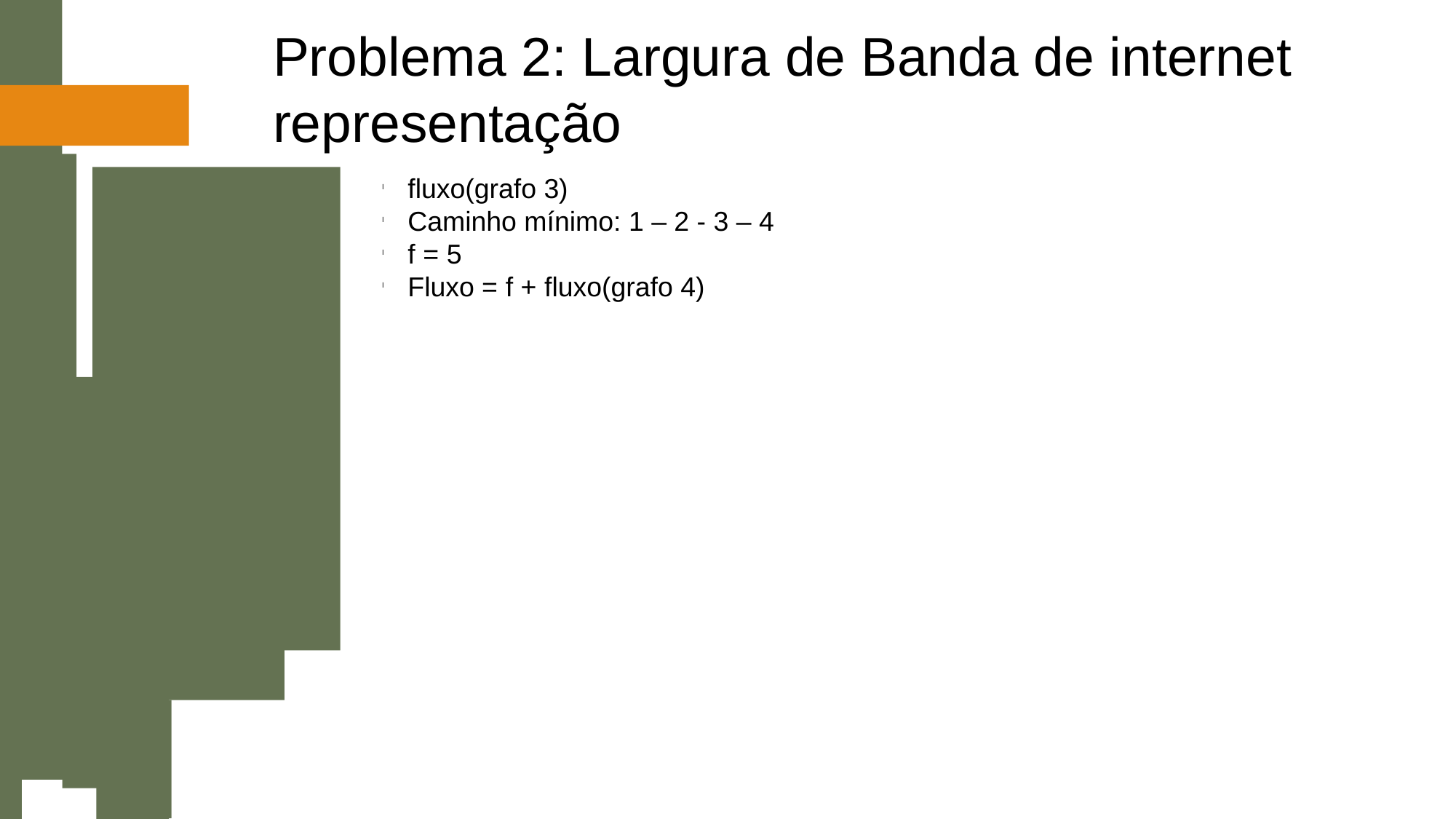

Problema 2: Largura de Banda de internet
representação
fluxo(grafo 3)
Caminho mínimo: 1 – 2 - 3 – 4
f = 5
Fluxo = f + fluxo(grafo 4)